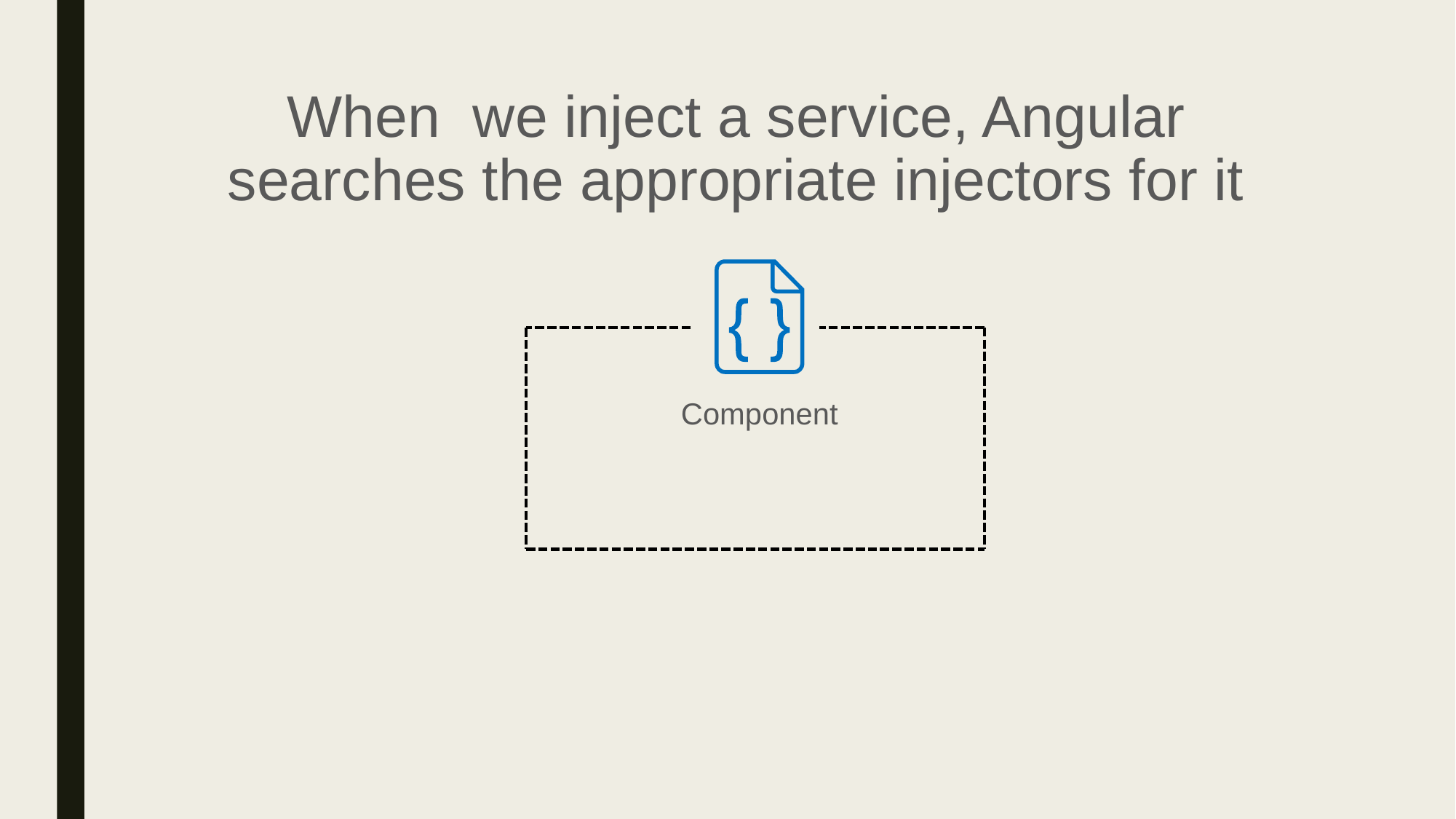

# When  we inject a service, Angular searches the appropriate injectors for it

Component